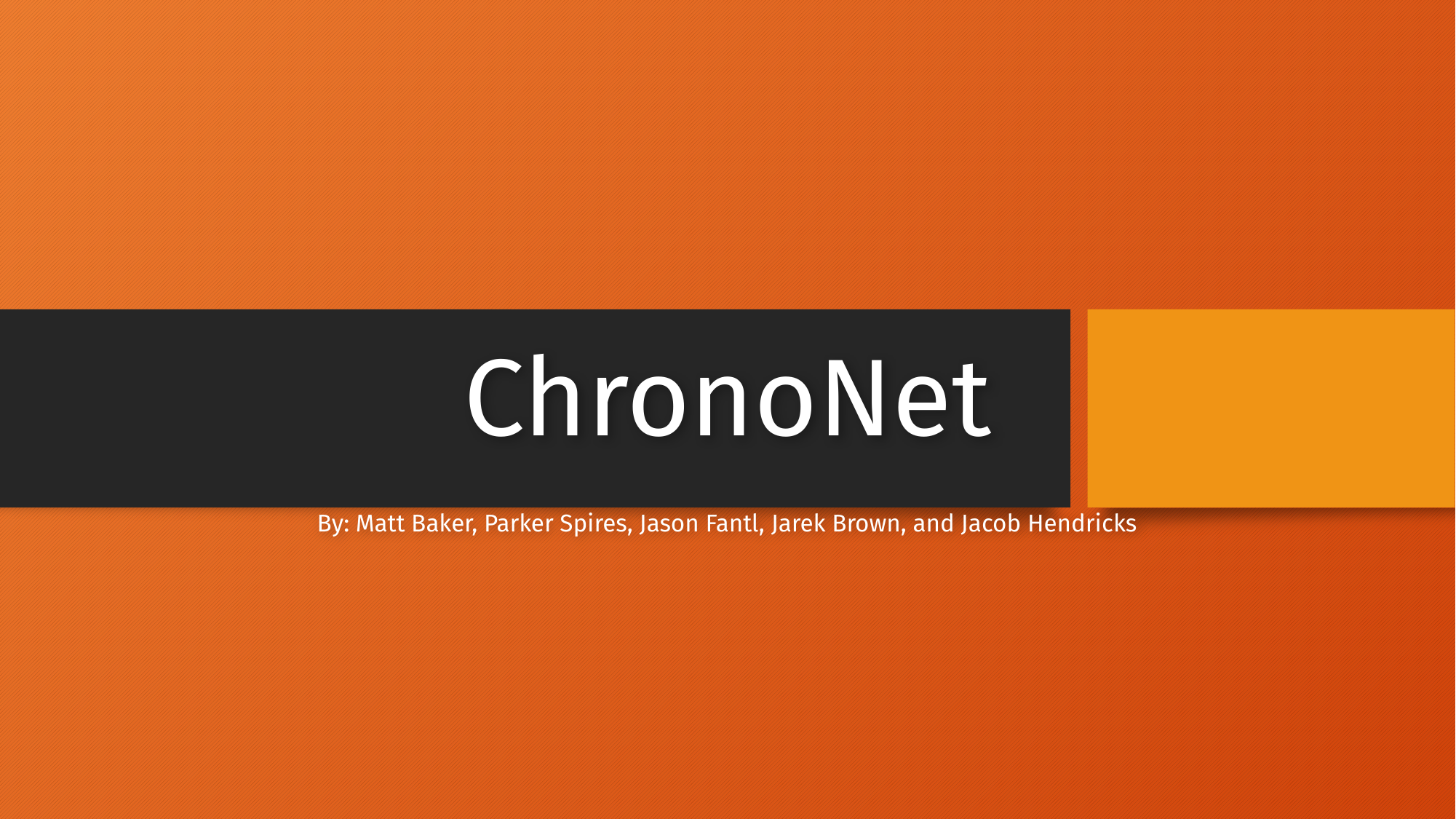

# ChronoNet
By: Matt Baker, Parker Spires, Jason Fantl, Jarek Brown, and Jacob Hendricks